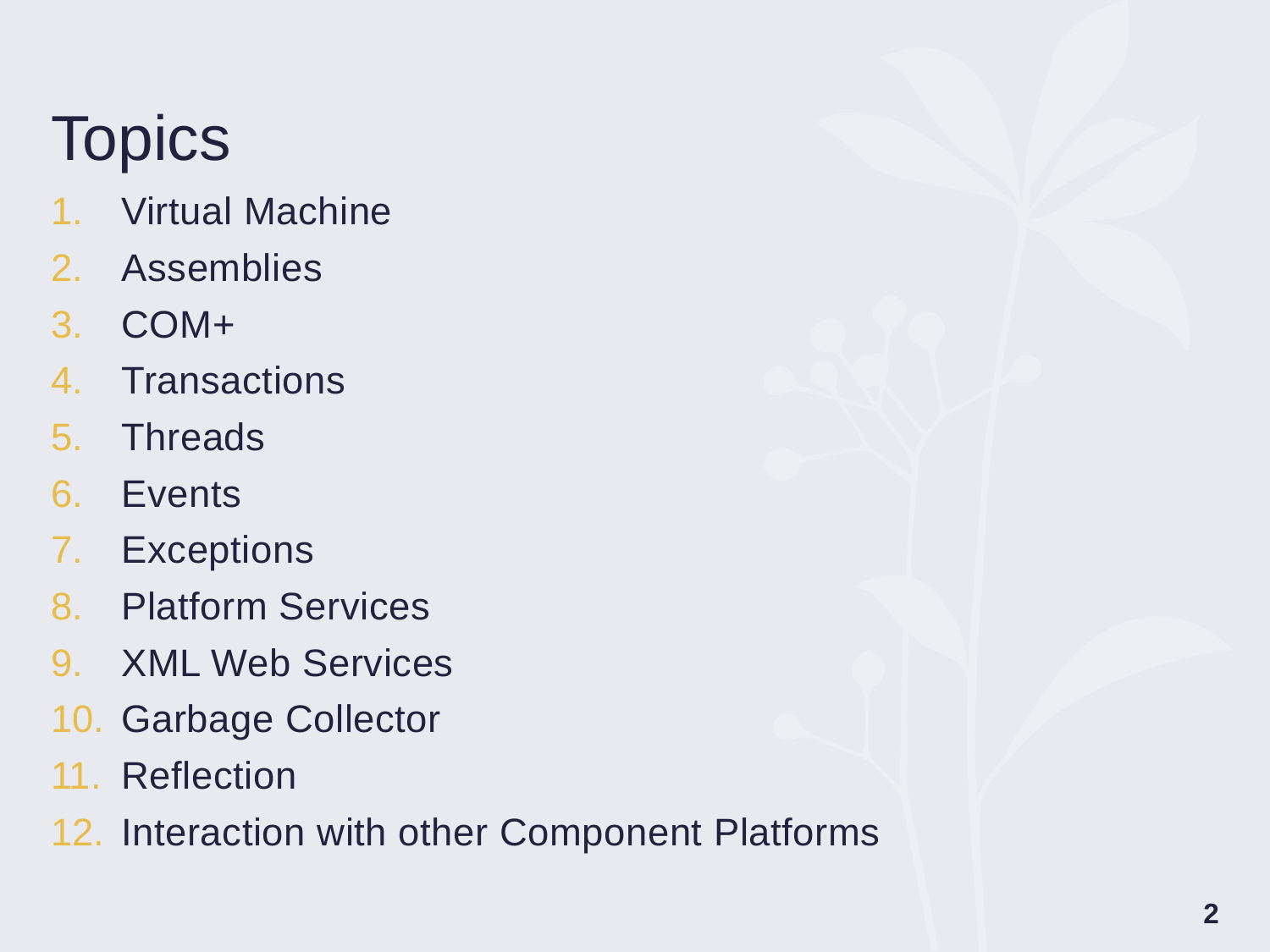

# Topics
Virtual Machine
Assemblies
COM+
Transactions
Threads
Events
Exceptions
Platform Services
XML Web Services
Garbage Collector
Reflection
Interaction with other Component Platforms

2